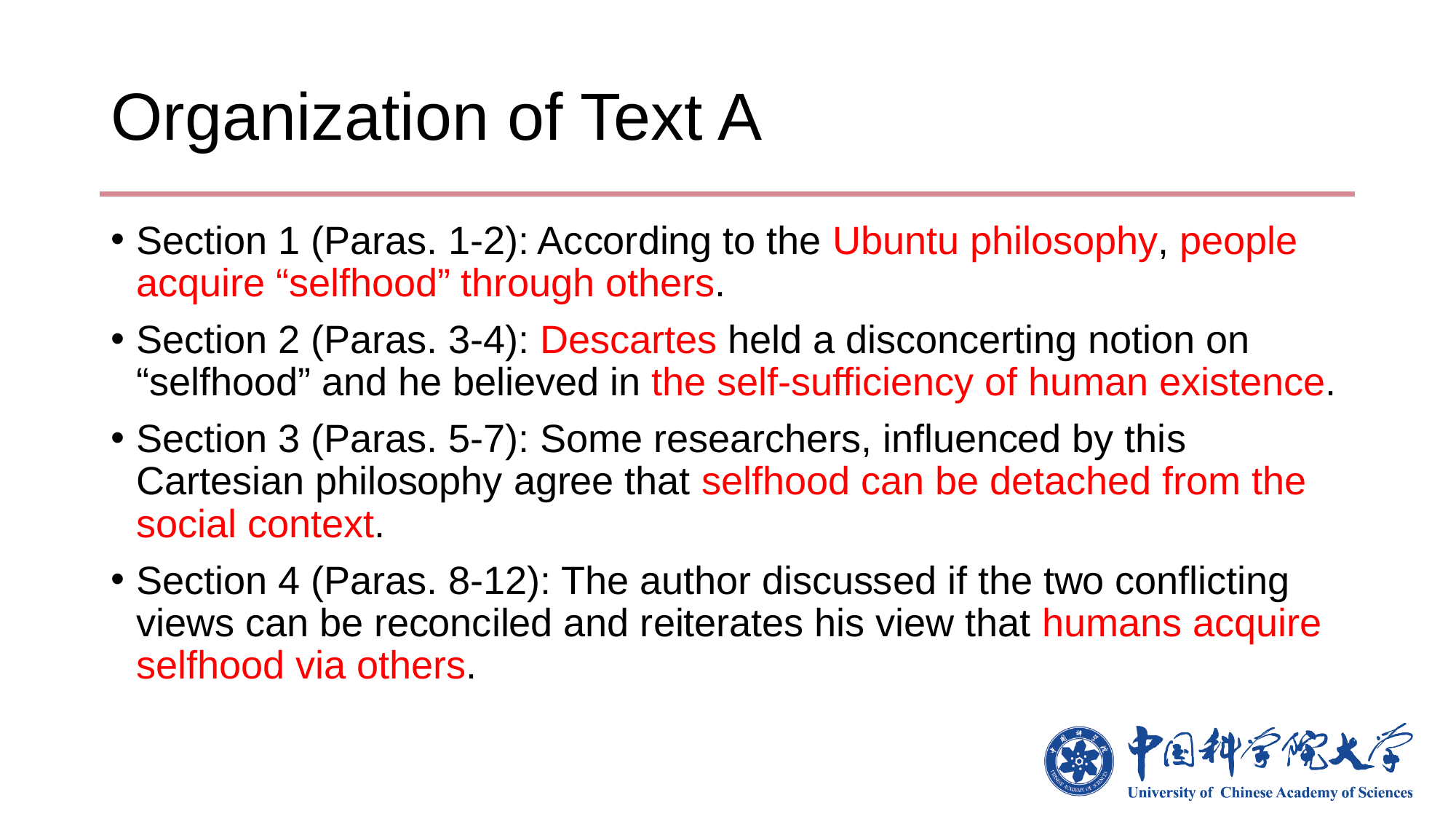

# Organization of Text A
Section 1 (Paras. 1-2): According to the Ubuntu philosophy, people acquire “selfhood” through others.
Section 2 (Paras. 3-4): Descartes held a disconcerting notion on “selfhood” and he believed in the self-sufficiency of human existence.
Section 3 (Paras. 5-7): Some researchers, influenced by this Cartesian philosophy agree that selfhood can be detached from the social context.
Section 4 (Paras. 8-12): The author discussed if the two conflicting views can be reconciled and reiterates his view that humans acquire selfhood via others.